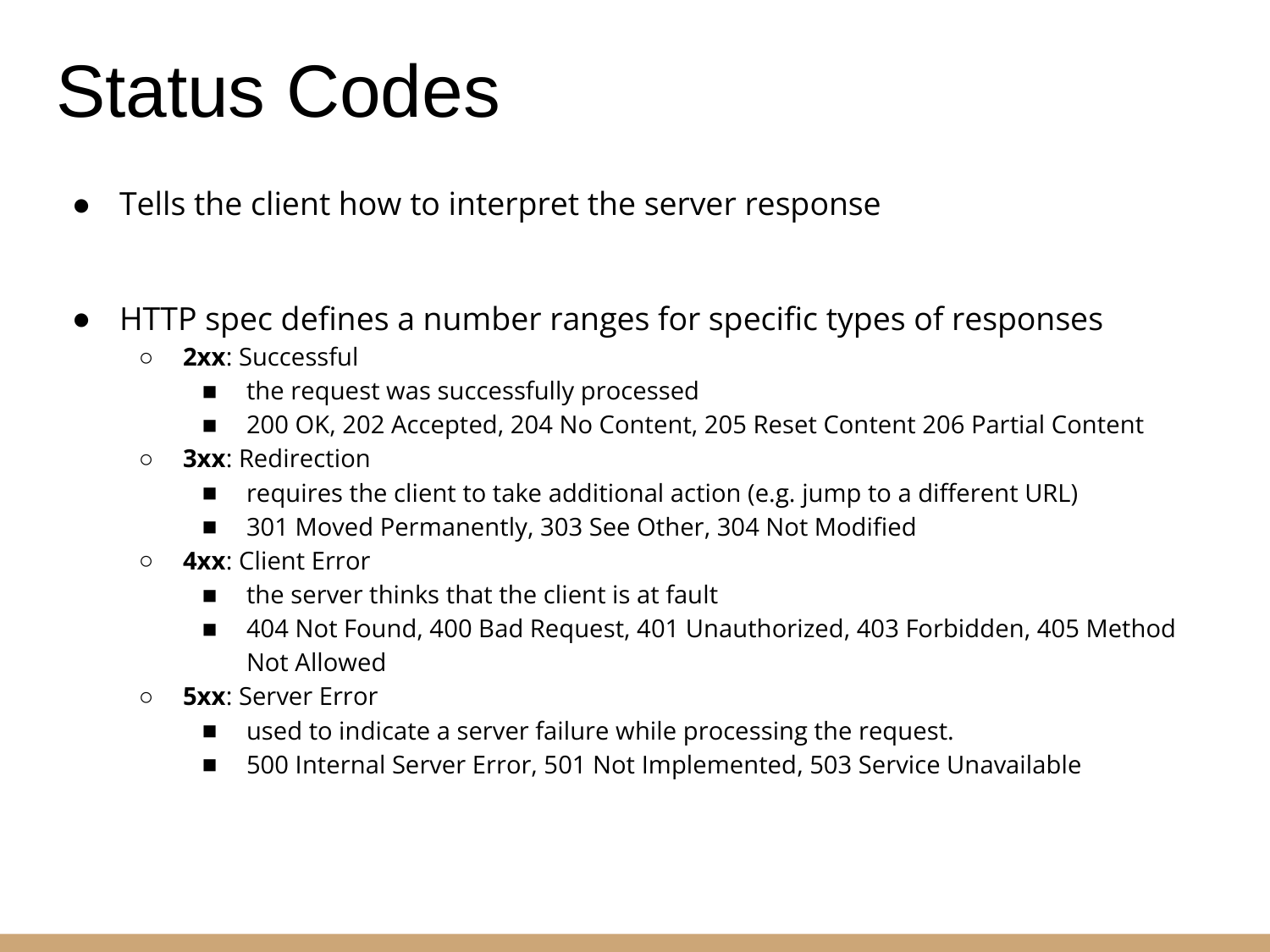

# Status Codes
Tells the client how to interpret the server response

HTTP spec defines a number ranges for specific types of responses
2xx: Successful
the request was successfully processed
200 OK, 202 Accepted, 204 No Content, 205 Reset Content 206 Partial Content
3xx: Redirection
requires the client to take additional action (e.g. jump to a different URL)
301 Moved Permanently, 303 See Other, 304 Not Modified
4xx: Client Error
the server thinks that the client is at fault
404 Not Found, 400 Bad Request, 401 Unauthorized, 403 Forbidden, 405 Method Not Allowed
5xx: Server Error
used to indicate a server failure while processing the request.
500 Internal Server Error, 501 Not Implemented, 503 Service Unavailable